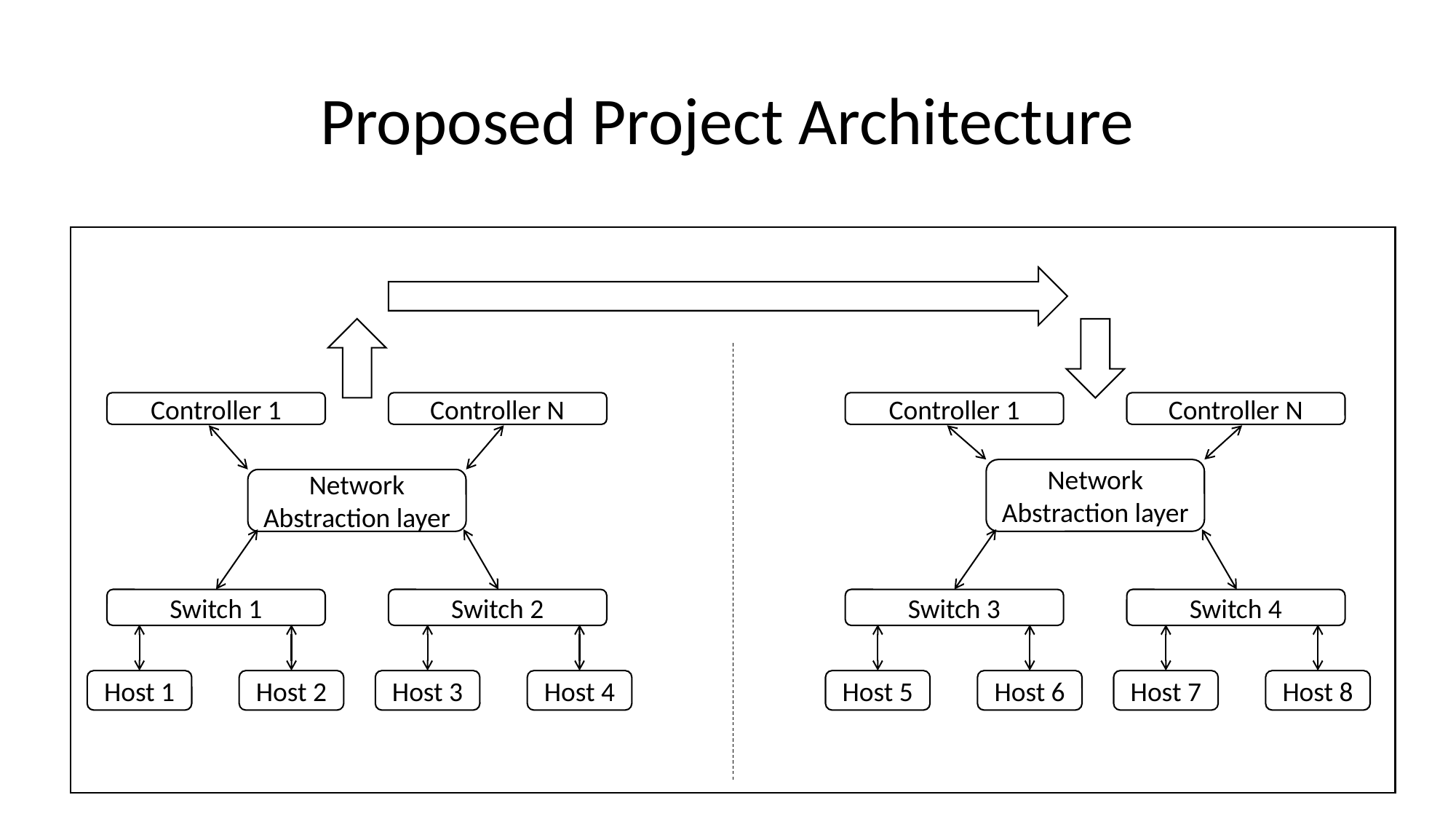

# Proposed Project Architecture

Controller 1
Controller N
Controller 1
Controller N
Network Abstraction layer
Network Abstraction layer
Switch 2
Switch 4
Switch 1
Switch 3
Host 2
Host 4
Host 6
Host 8
Host 1
Host 3
Host 5
Host 7
Administrative Domain 1
Administrative Domain 2